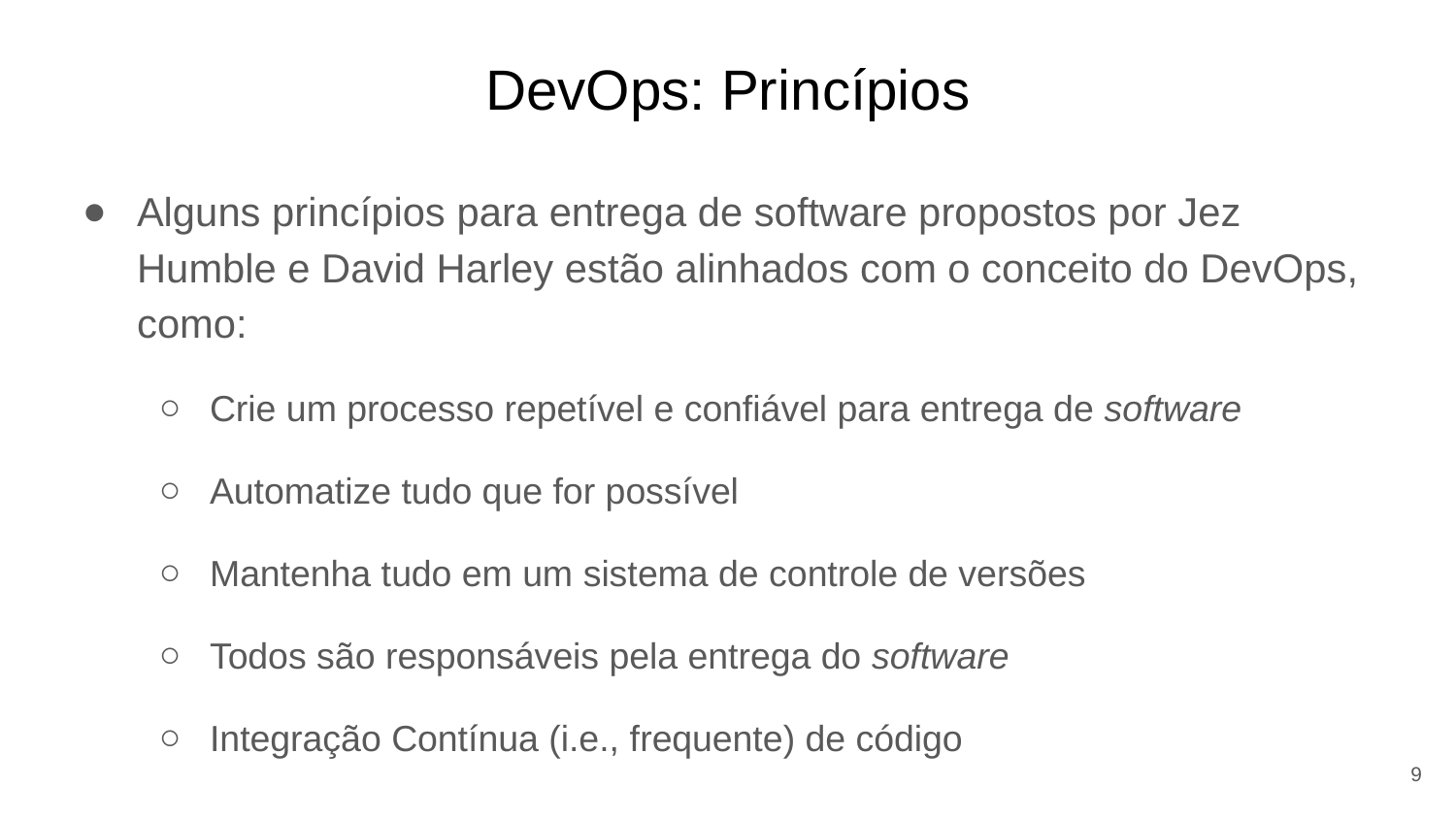

# DevOps: Princípios
Alguns princípios para entrega de software propostos por Jez Humble e David Harley estão alinhados com o conceito do DevOps, como:
Crie um processo repetível e confiável para entrega de software
Automatize tudo que for possível
Mantenha tudo em um sistema de controle de versões
Todos são responsáveis pela entrega do software
Integração Contínua (i.e., frequente) de código

9